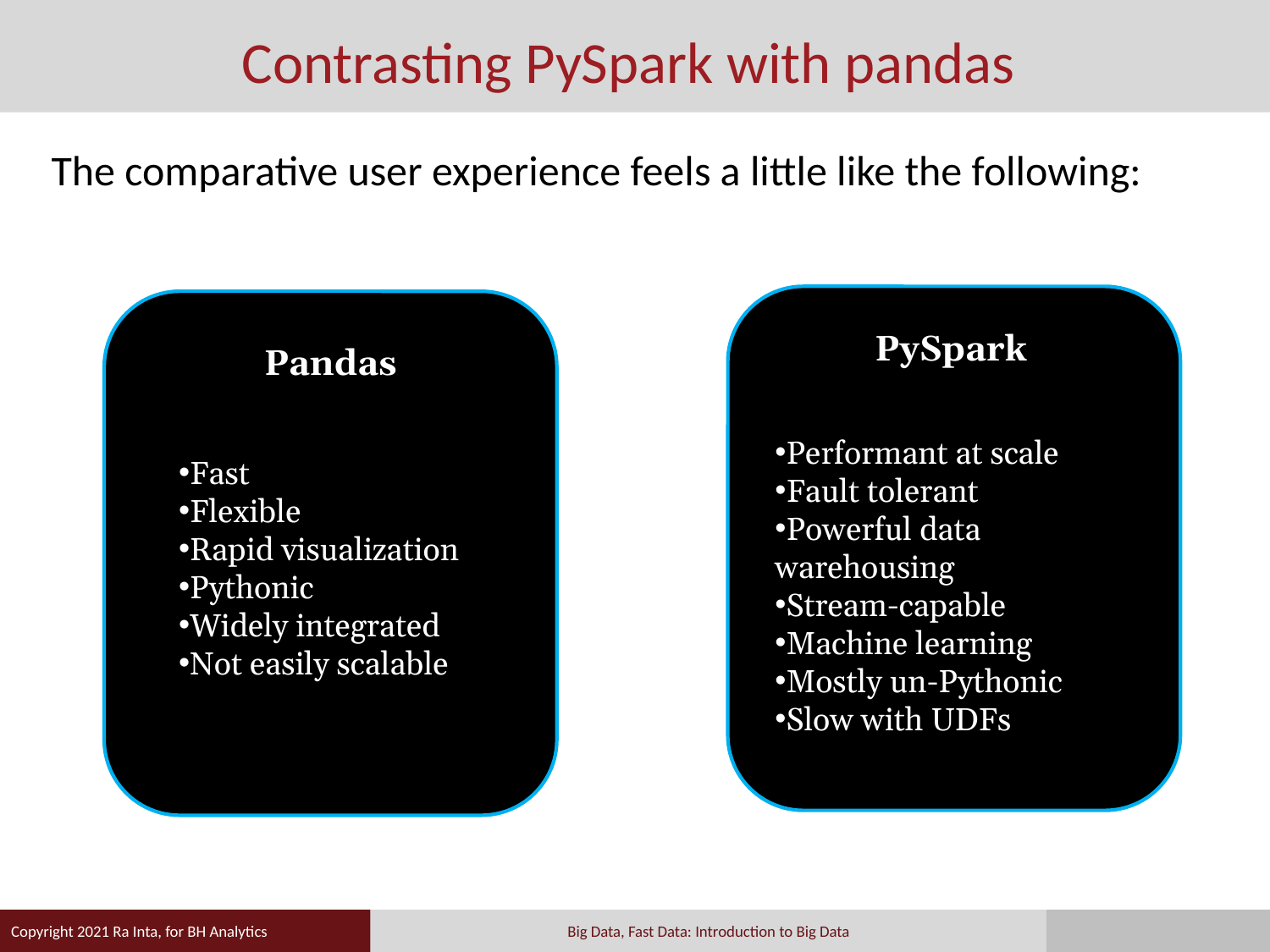

# Contrasting PySpark with pandas
The comparative user experience feels a little like the following:

PySpark
Pandas
Performant at scale
Fault tolerant
Powerful data warehousing
Stream-capable
Machine learning
Mostly un-Pythonic
Slow with UDFs
Fast
Flexible
Rapid visualization
Pythonic
Widely integrated
Not easily scalable